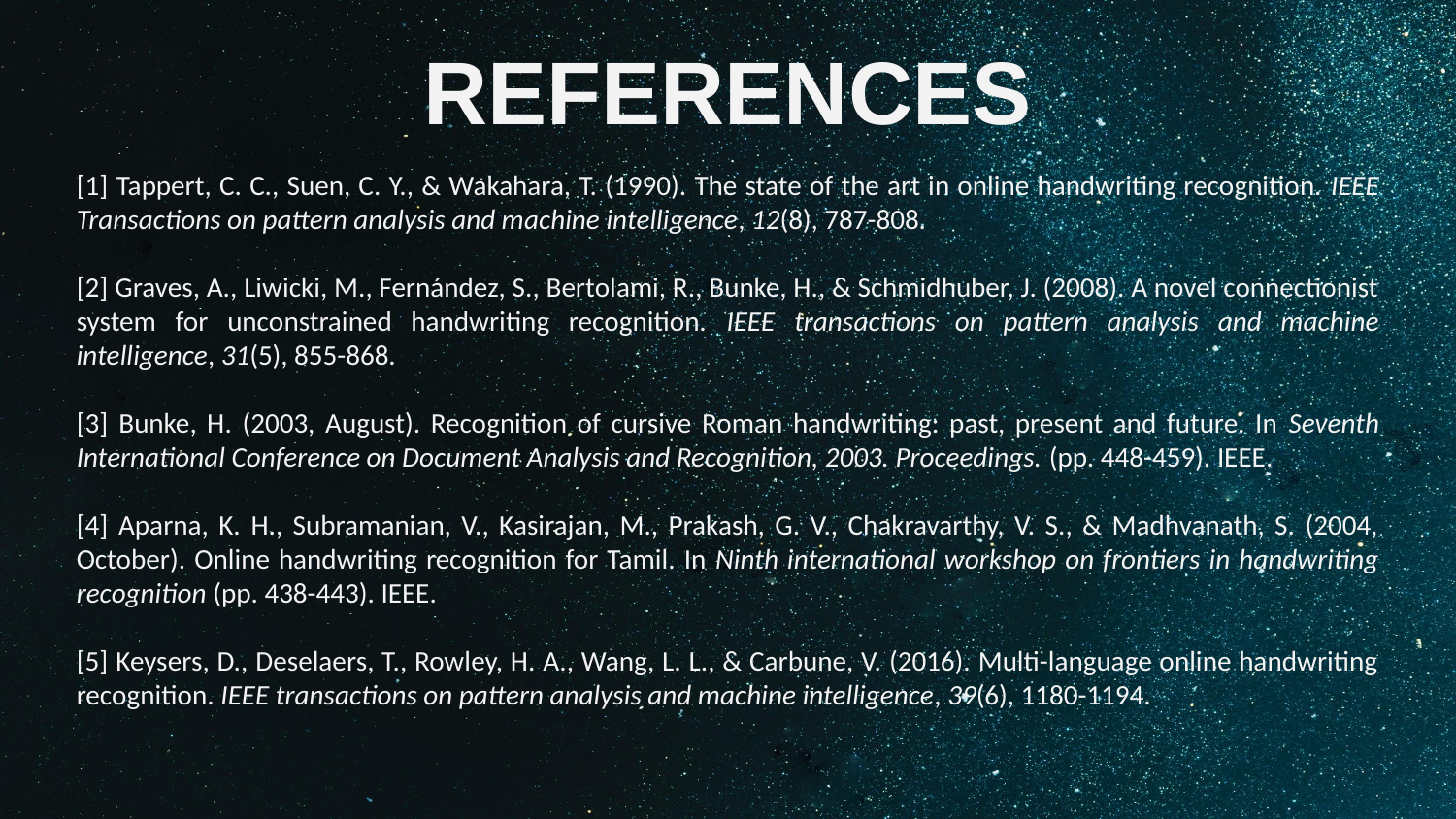

# REFERENCES
[1] Tappert, C. C., Suen, C. Y., & Wakahara, T. (1990). The state of the art in online handwriting recognition. IEEE Transactions on pattern analysis and machine intelligence, 12(8), 787-808.

[2] Graves, A., Liwicki, M., Fernández, S., Bertolami, R., Bunke, H., & Schmidhuber, J. (2008). A novel connectionist system for unconstrained handwriting recognition. IEEE transactions on pattern analysis and machine intelligence, 31(5), 855-868.

[3] Bunke, H. (2003, August). Recognition of cursive Roman handwriting: past, present and future. In Seventh International Conference on Document Analysis and Recognition, 2003. Proceedings. (pp. 448-459). IEEE.

[4] Aparna, K. H., Subramanian, V., Kasirajan, M., Prakash, G. V., Chakravarthy, V. S., & Madhvanath, S. (2004, October). Online handwriting recognition for Tamil. In Ninth international workshop on frontiers in handwriting recognition (pp. 438-443). IEEE.

[5] Keysers, D., Deselaers, T., Rowley, H. A., Wang, L. L., & Carbune, V. (2016). Multi-language online handwriting recognition. IEEE transactions on pattern analysis and machine intelligence, 39(6), 1180-1194.